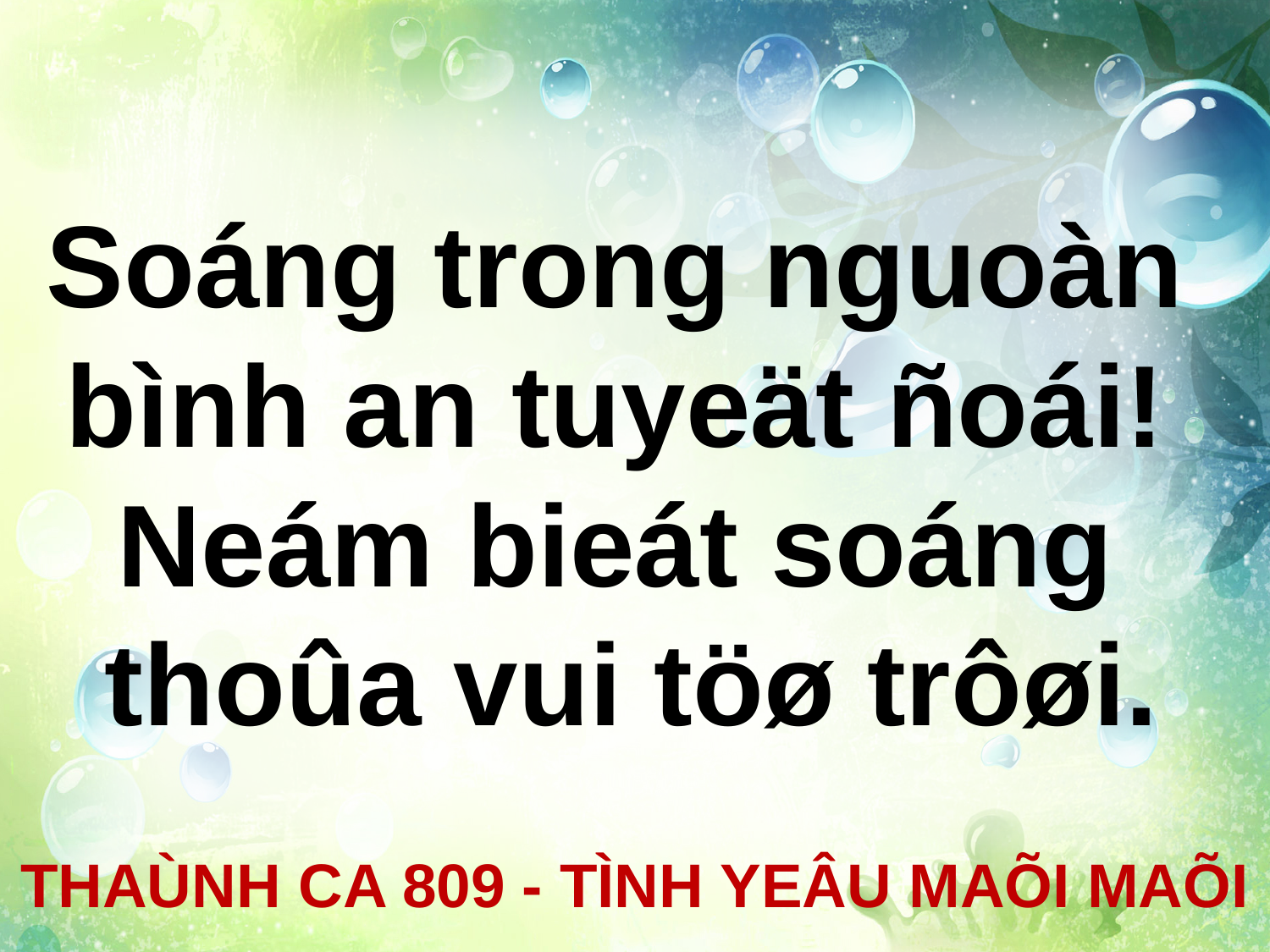

Soáng trong nguoàn
bình an tuyeät ñoái!
Neám bieát soáng
thoûa vui töø trôøi.
THAÙNH CA 809 - TÌNH YEÂU MAÕI MAÕI